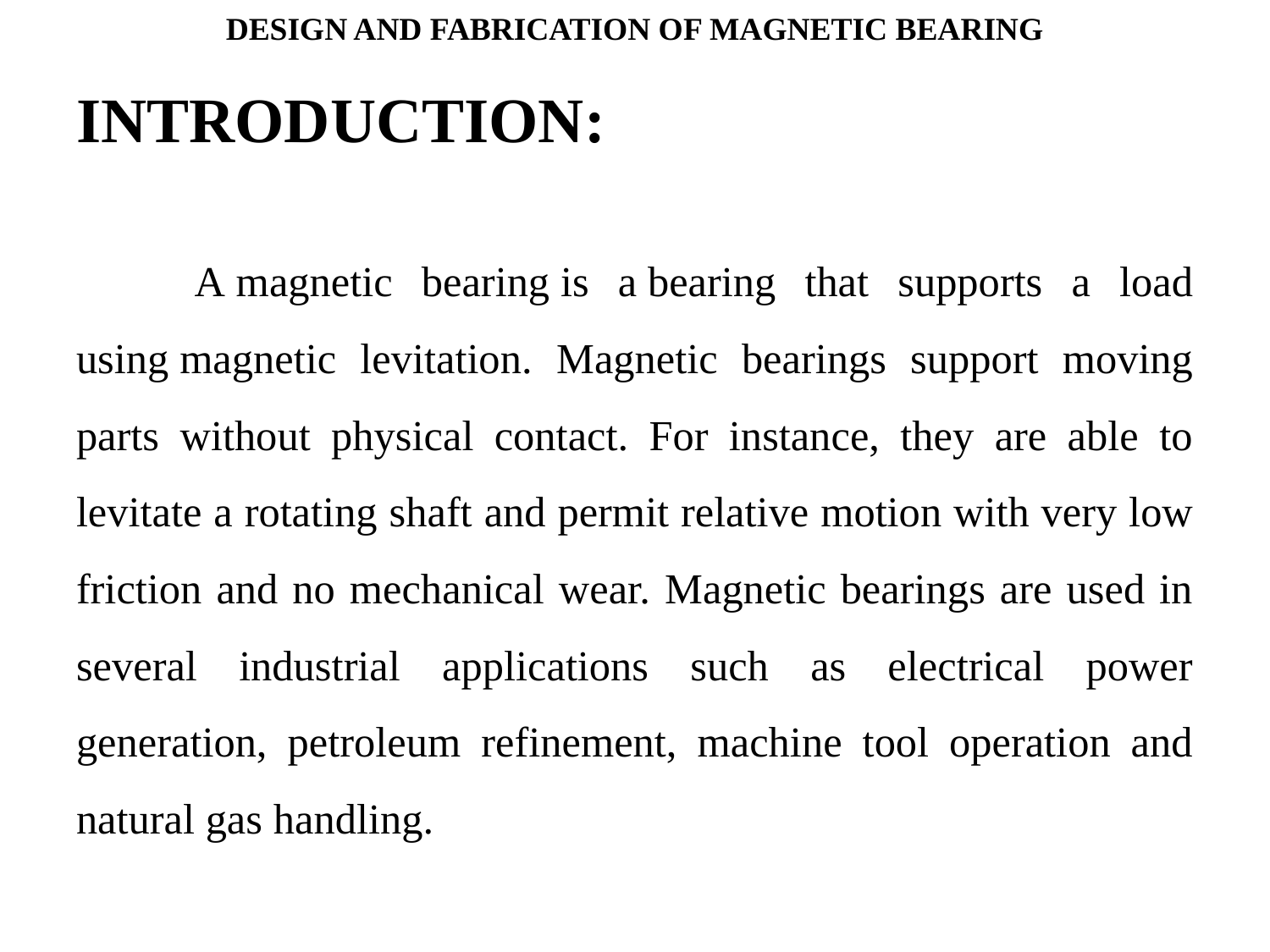

DESIGN AND FABRICATION OF MAGNETIC BEARING
# INTRODUCTION:
	A magnetic bearing is a bearing that supports a load using magnetic levitation. Magnetic bearings support moving parts without physical contact. For instance, they are able to levitate a rotating shaft and permit relative motion with very low friction and no mechanical wear. Magnetic bearings are used in several industrial applications such as electrical power generation, petroleum refinement, machine tool operation and natural gas handling.